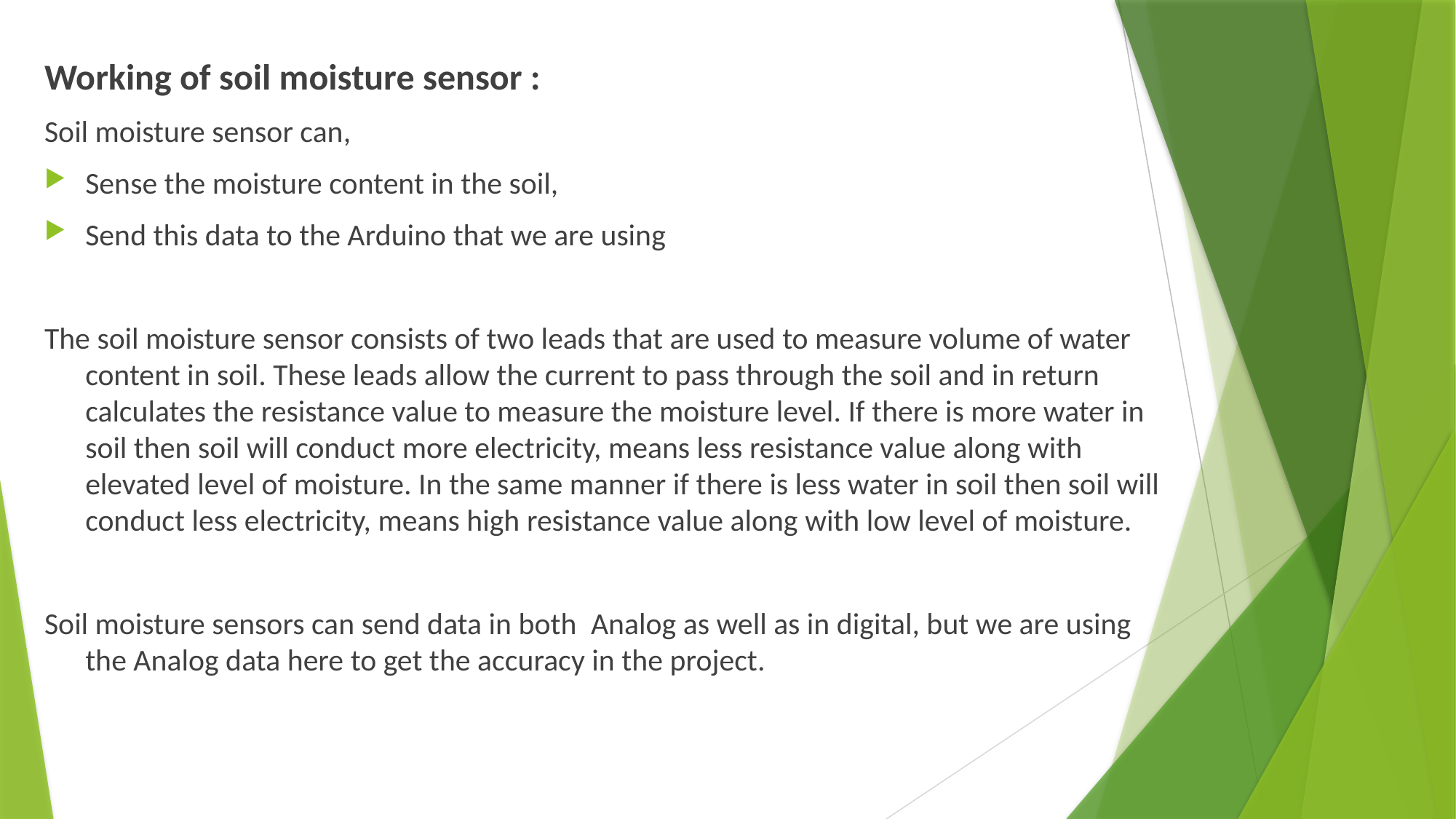

Working of soil moisture sensor :
Soil moisture sensor can,
Sense the moisture content in the soil,
Send this data to the Arduino that we are using

The soil moisture sensor consists of two leads that are used to measure volume of water content in soil. These leads allow the current to pass through the soil and in return calculates the resistance value to measure the moisture level. If there is more water in soil then soil will conduct more electricity, means less resistance value along with elevated level of moisture. In the same manner if there is less water in soil then soil will conduct less electricity, means high resistance value along with low level of moisture.

Soil moisture sensors can send data in both  Analog as well as in digital, but we are using the Analog data here to get the accuracy in the project.